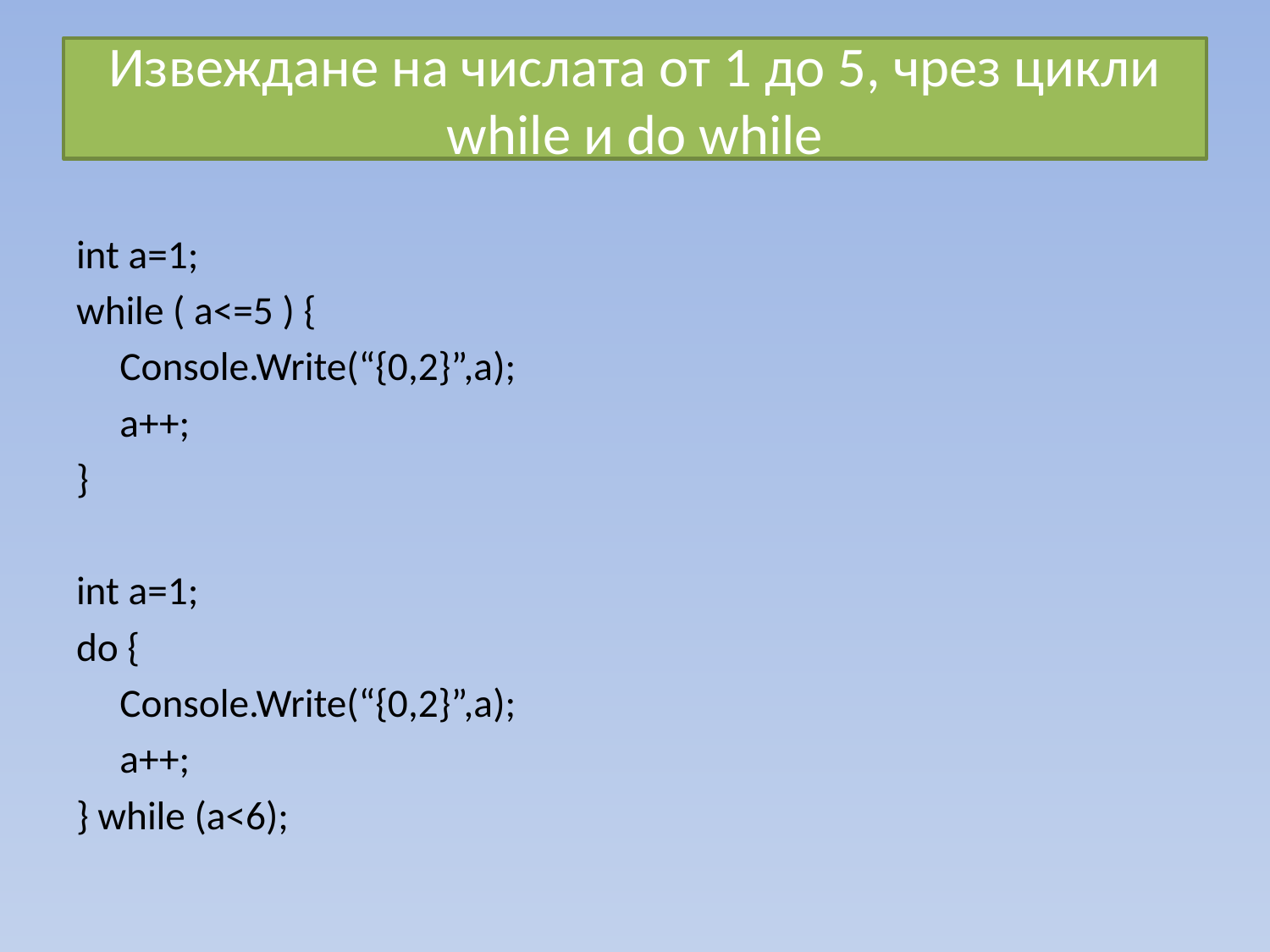

# Извеждане на числата от 1 до 5, чрез цикли while и do while
int a=1;
while ( a<=5 ) {
	Console.Write(“{0,2}”,a);
	a++;
}

int a=1;
do {
	Console.Write(“{0,2}”,a);
	a++;
} while (a<6);